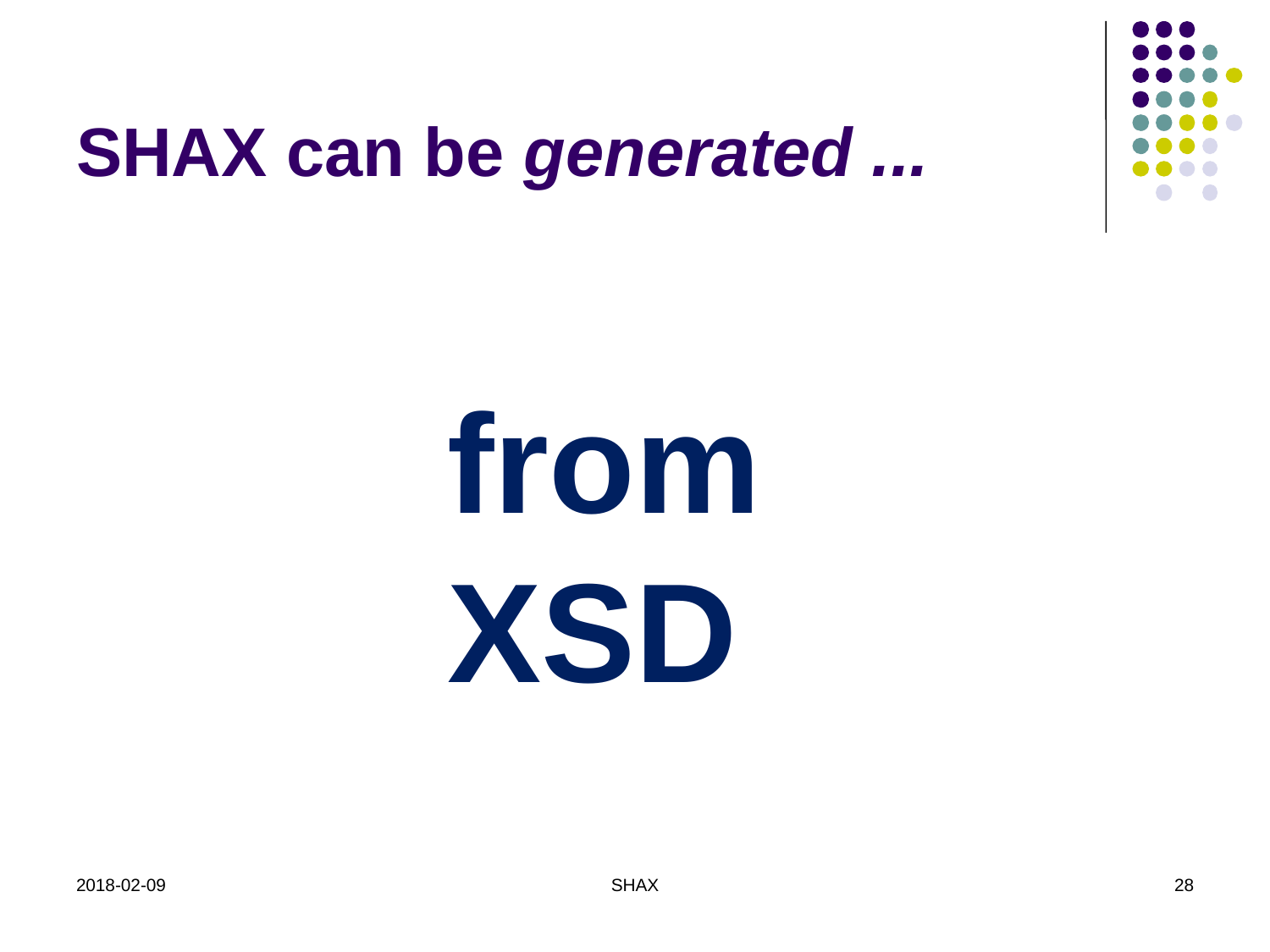

# SHAX can be generated ...

from XSD
2018-02-09
SHAX
28